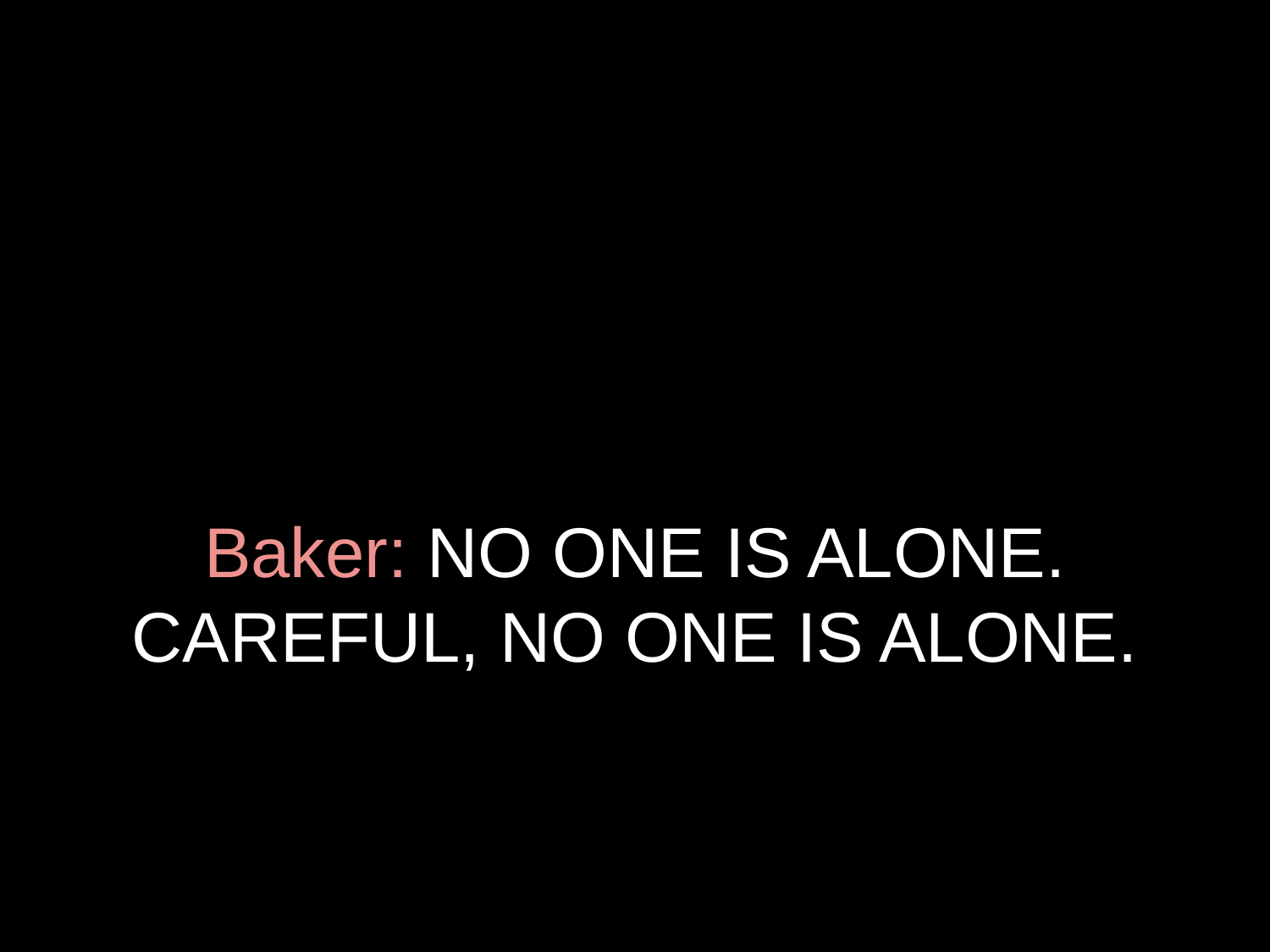

# Baker: NO ONE IS ALONE. CAREFUL, NO ONE IS ALONE.